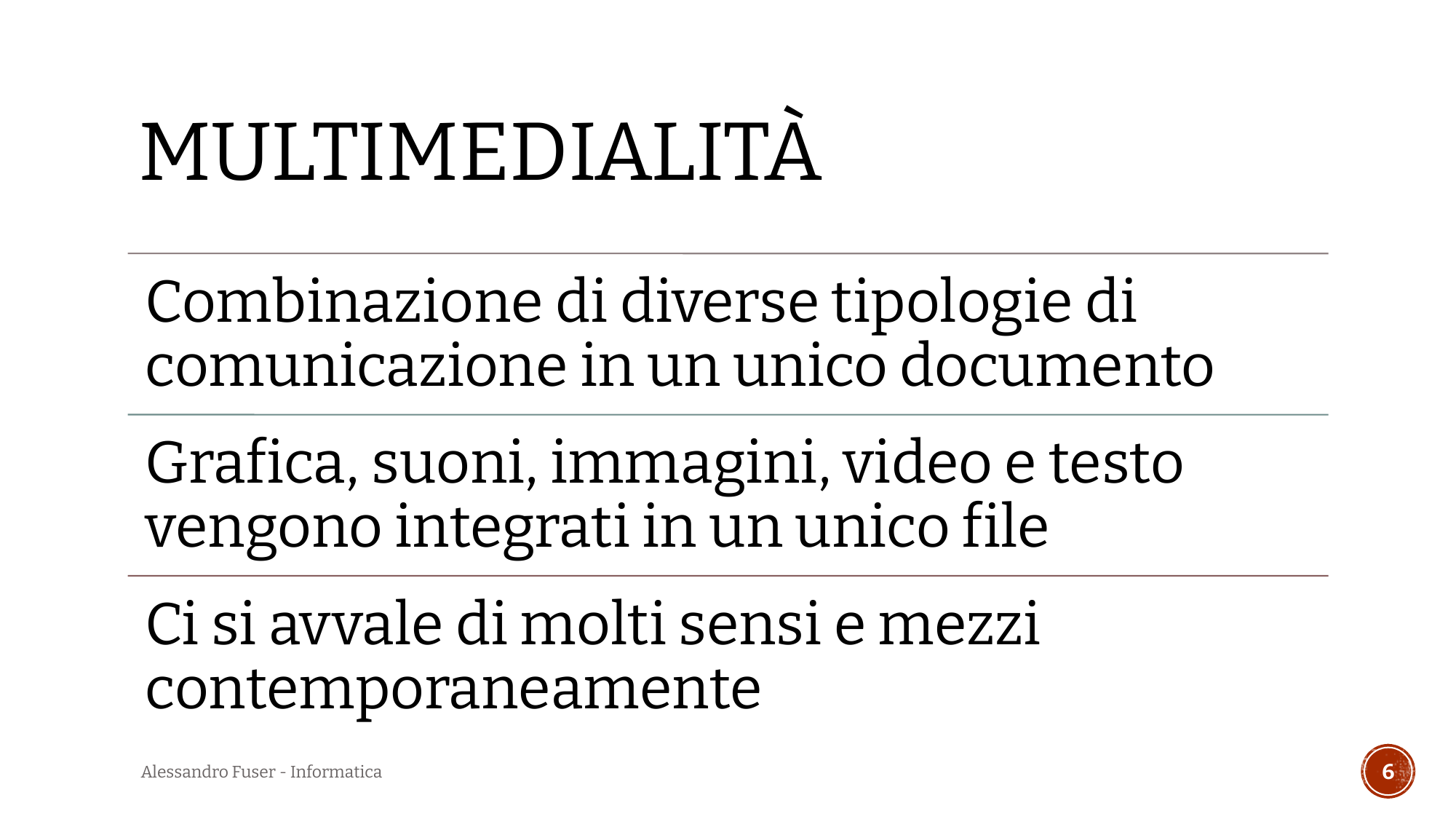

# multimedialità
Combinazione di diverse tipologie di comunicazione in un unico documento
Grafica, suoni, immagini, video e testo vengono integrati in un unico file
Ci si avvale di molti sensi e mezzi contemporaneamente
Alessandro Fuser - Informatica
6